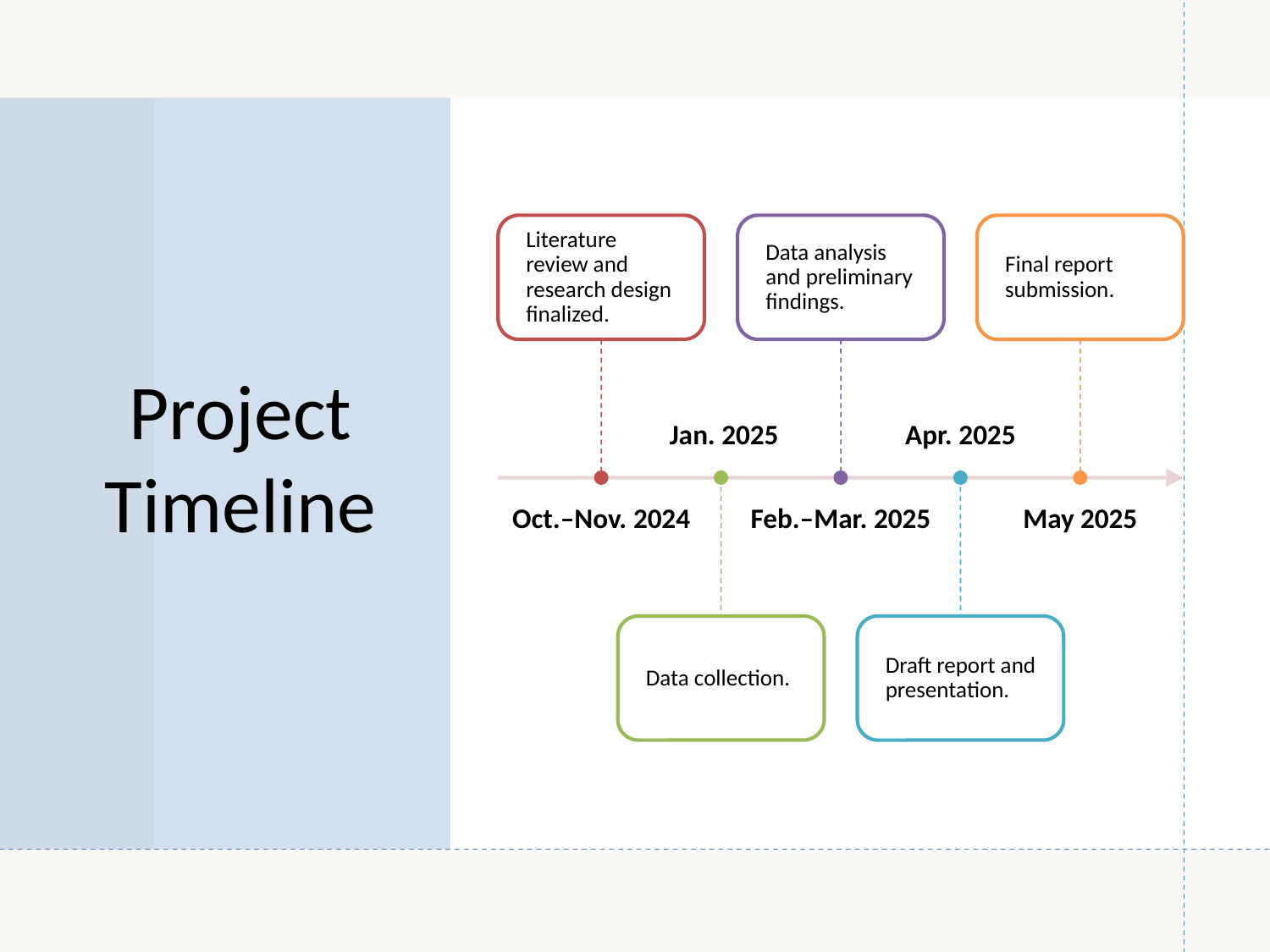

# Project Timeline

Oct.–Nov. 2024
Literature review and research design finalized.
 Jan. 2025
Data collection.
Feb.–Mar. 2025
Data analysis and preliminary findings.
Apr. 2025
Draft report and presentation.
May 2025
Final report submission.